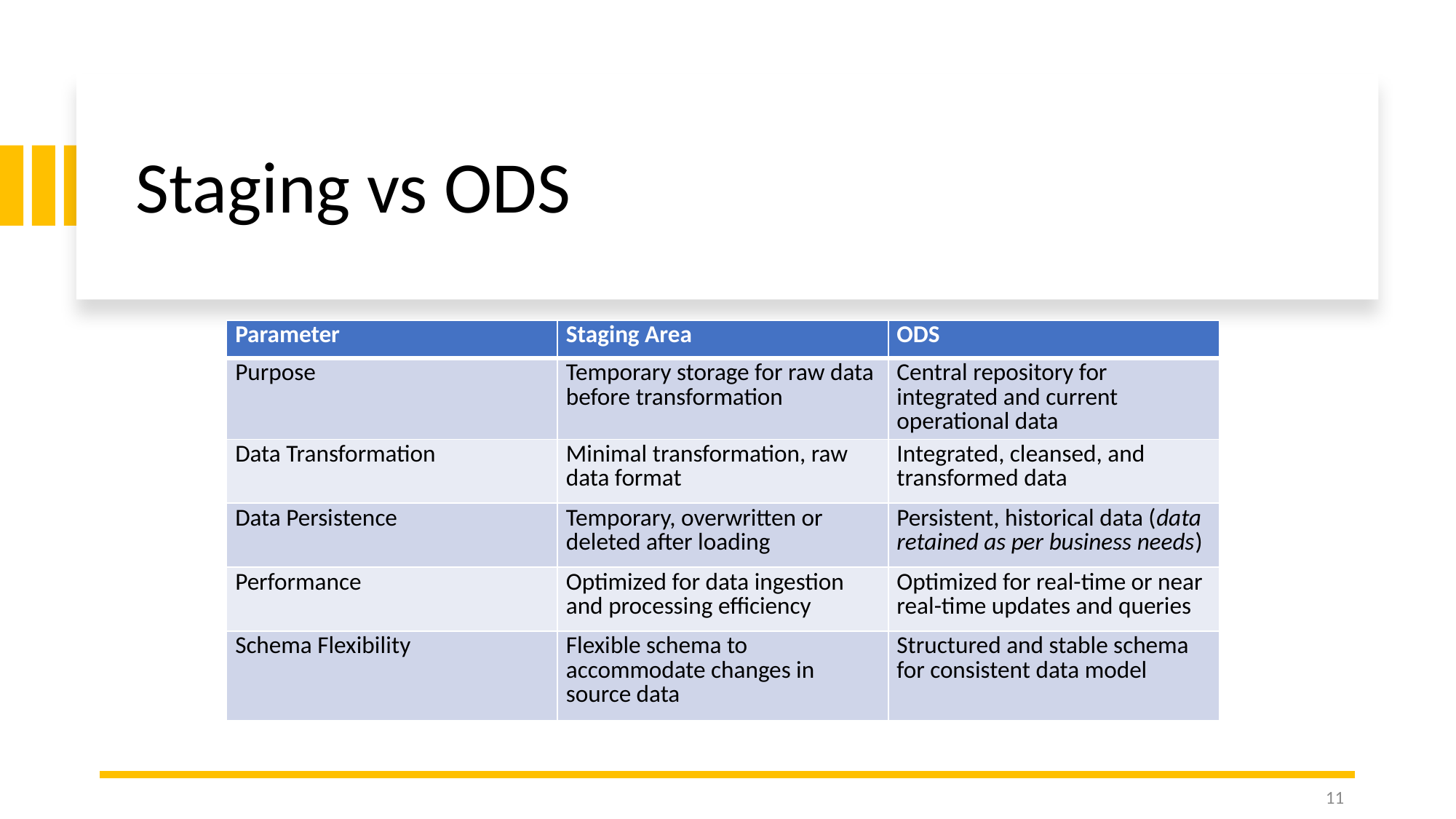

# Staging vs ODS

| Parameter | Staging Area | ODS |
| --- | --- | --- |
| Purpose | Temporary storage for raw data before transformation | Central repository for integrated and current operational data |
| Data Transformation | Minimal transformation, raw data format | Integrated, cleansed, and transformed data |
| Data Persistence | Temporary, overwritten or deleted after loading | Persistent, historical data (data retained as per business needs) |
| Performance | Optimized for data ingestion and processing efficiency | Optimized for real-time or near real-time updates and queries |
| Schema Flexibility | Flexible schema to accommodate changes in source data | Structured and stable schema for consistent data model |
11